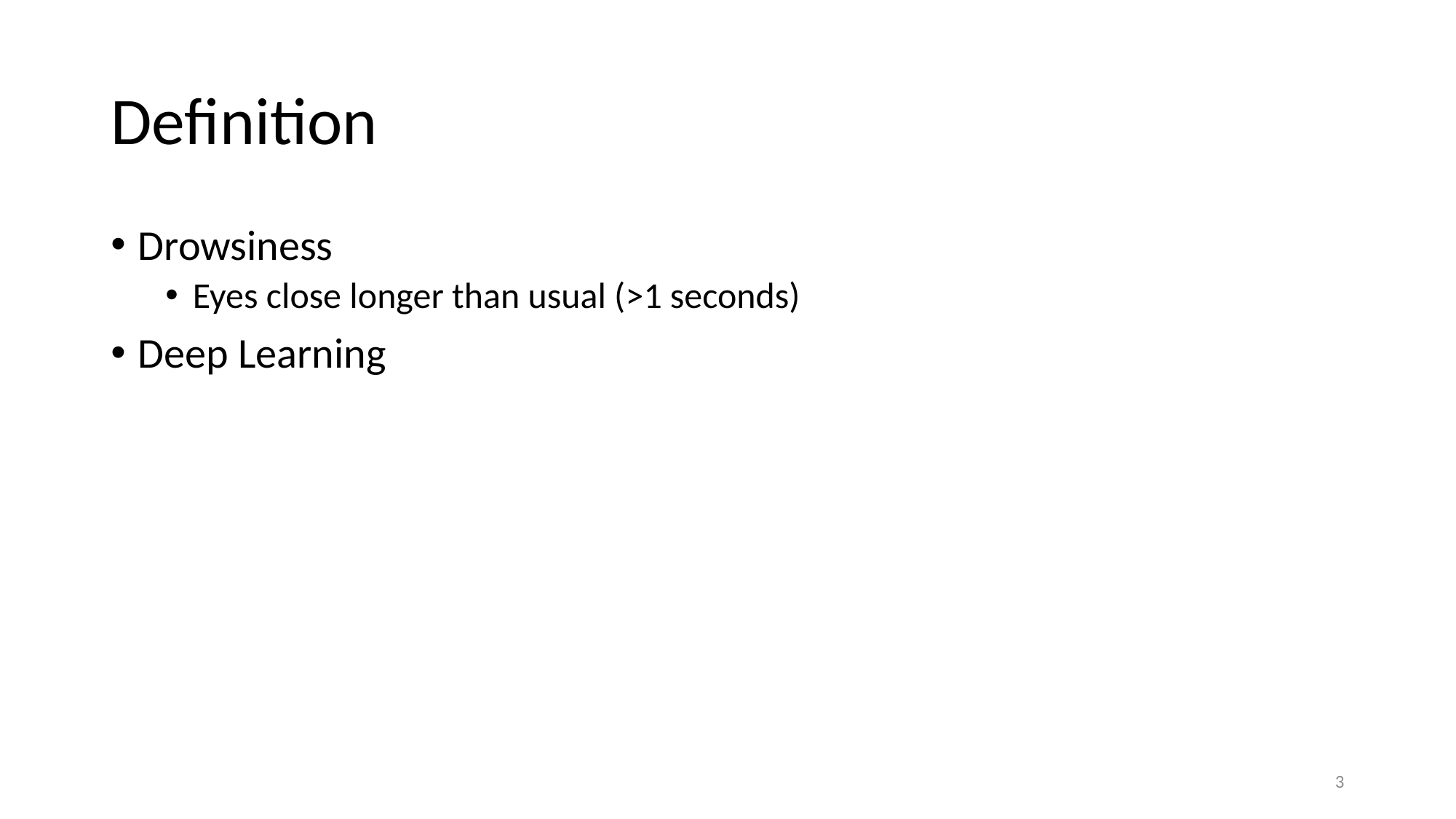

# Definition
Drowsiness
Eyes close longer than usual (>1 seconds)
Deep Learning

3